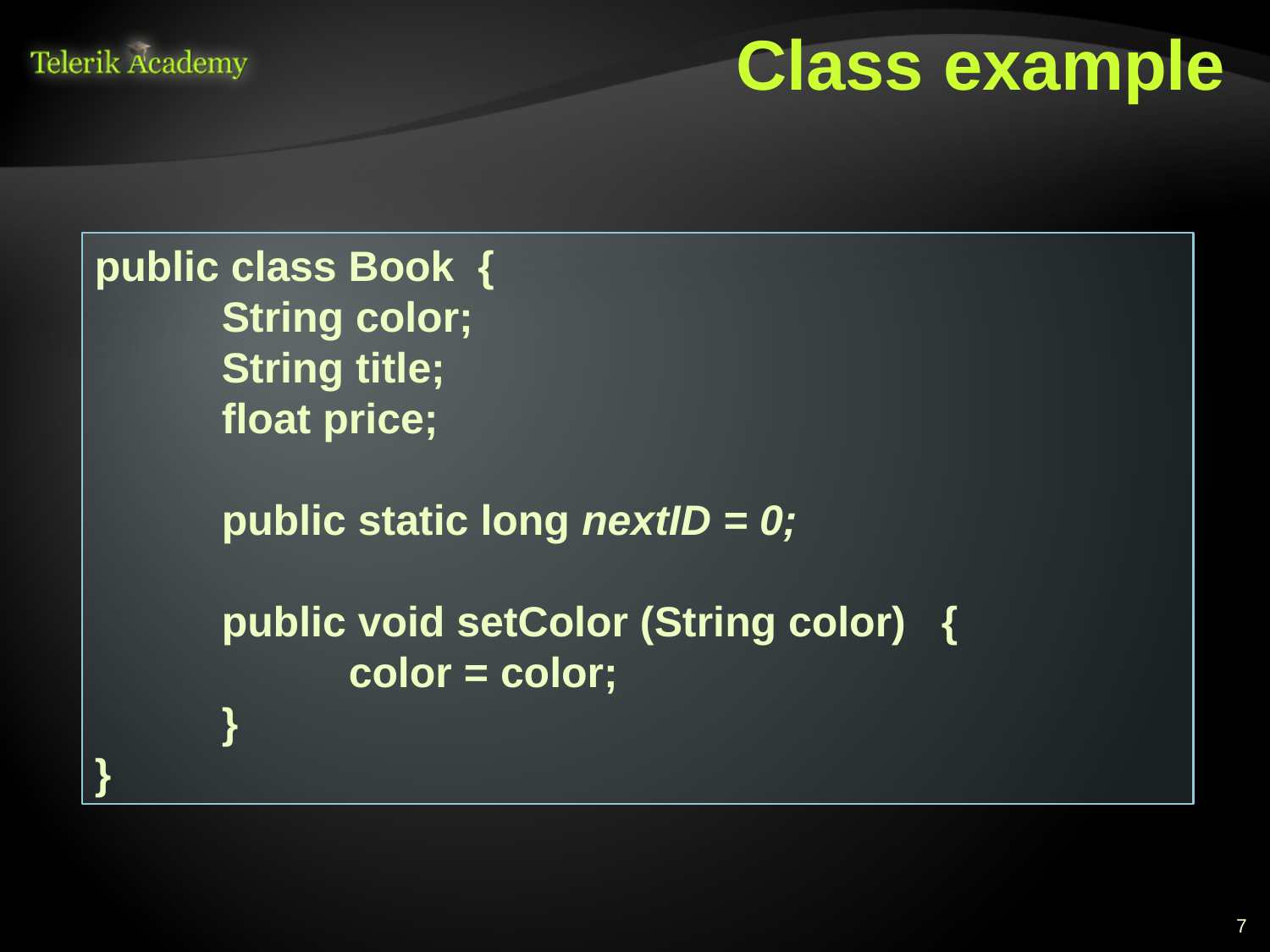

# Class example
public class Book  {
	String color;
	String title;
	float price;

	public static long nextID = 0;

	public void setColor (String color)   {
		color = color;
  	}
}
7